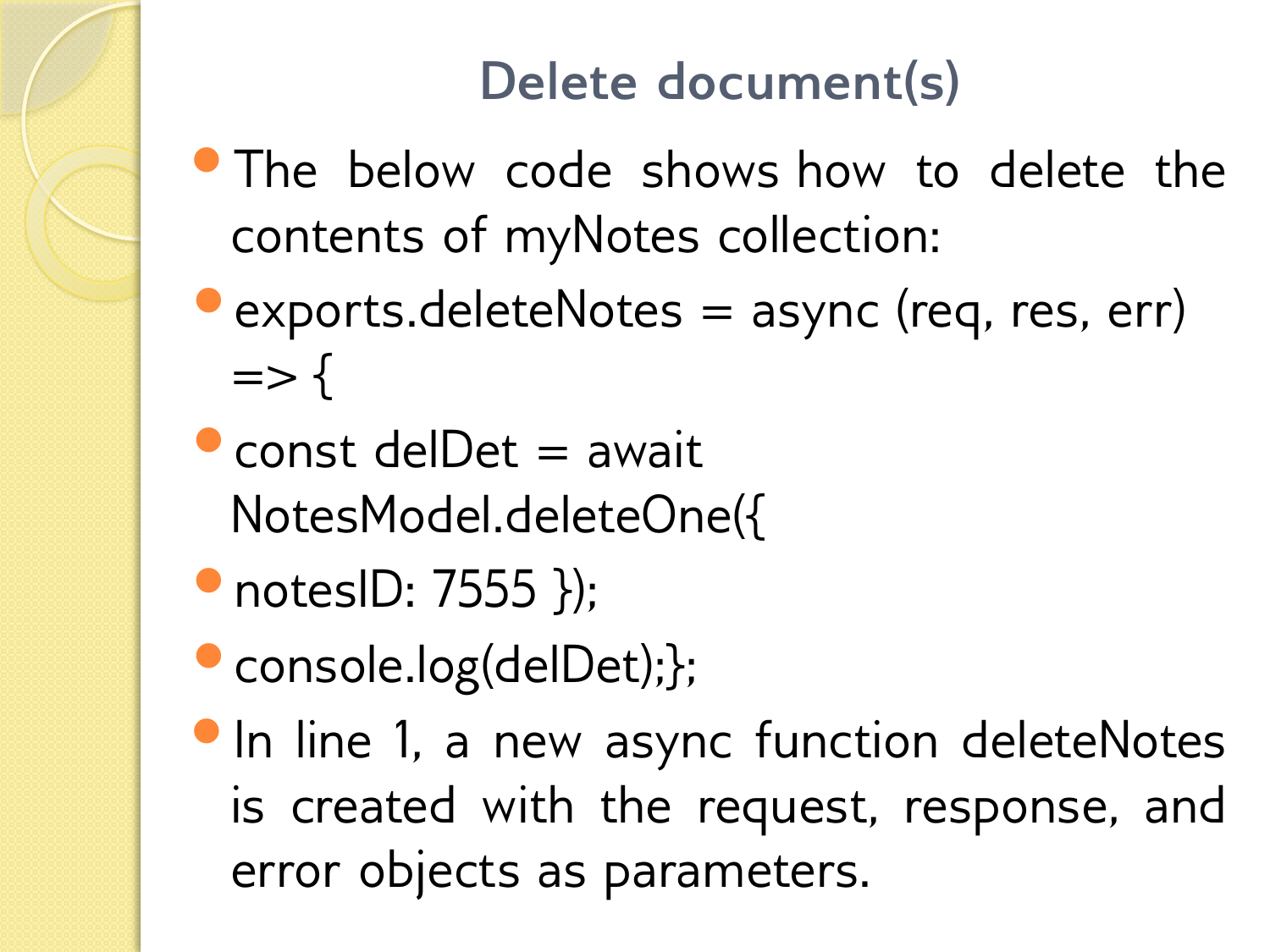

# Delete document(s)
The below code shows how to delete the contents of myNotes collection:
exports.deleteNotes = async (req, res, err) => {
const delDet = await NotesModel.deleteOne({
notesID: 7555 });
console.log(delDet);};
In line 1, a new async function deleteNotes is created with the request, response, and error objects as parameters.